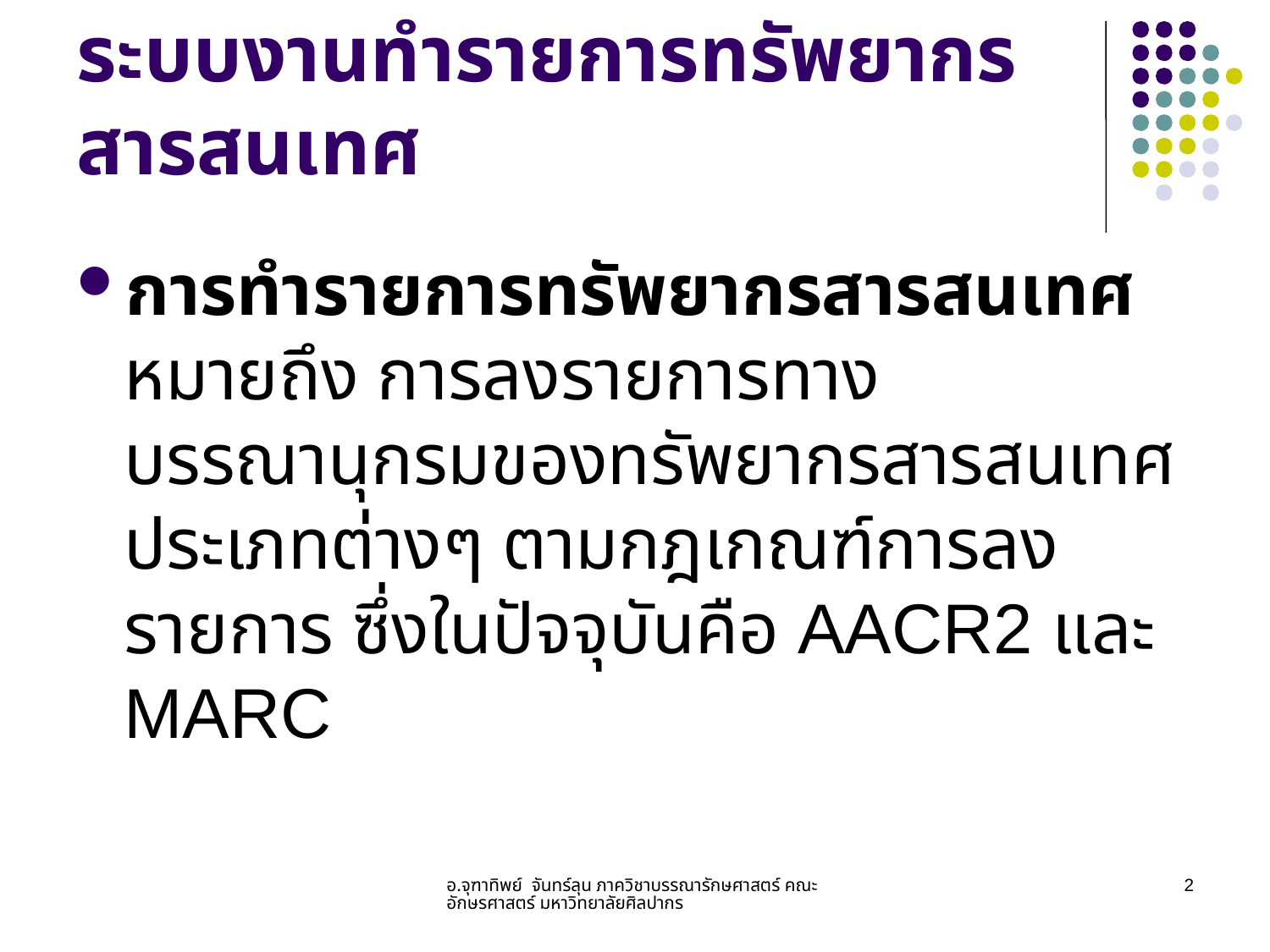

# ระบบงานทำรายการทรัพยากรสารสนเทศ
การทำรายการทรัพยากรสารสนเทศ หมายถึง การลงรายการทางบรรณานุกรมของทรัพยากรสารสนเทศประเภทต่างๆ ตามกฎเกณฑ์การลงรายการ ซึ่งในปัจจุบันคือ AACR2 และ MARC
อ.จุฑาทิพย์  จันทร์ลุน ภาควิชาบรรณารักษศาสตร์ คณะอักษรศาสตร์ มหาวิทยาลัยศิลปากร
2